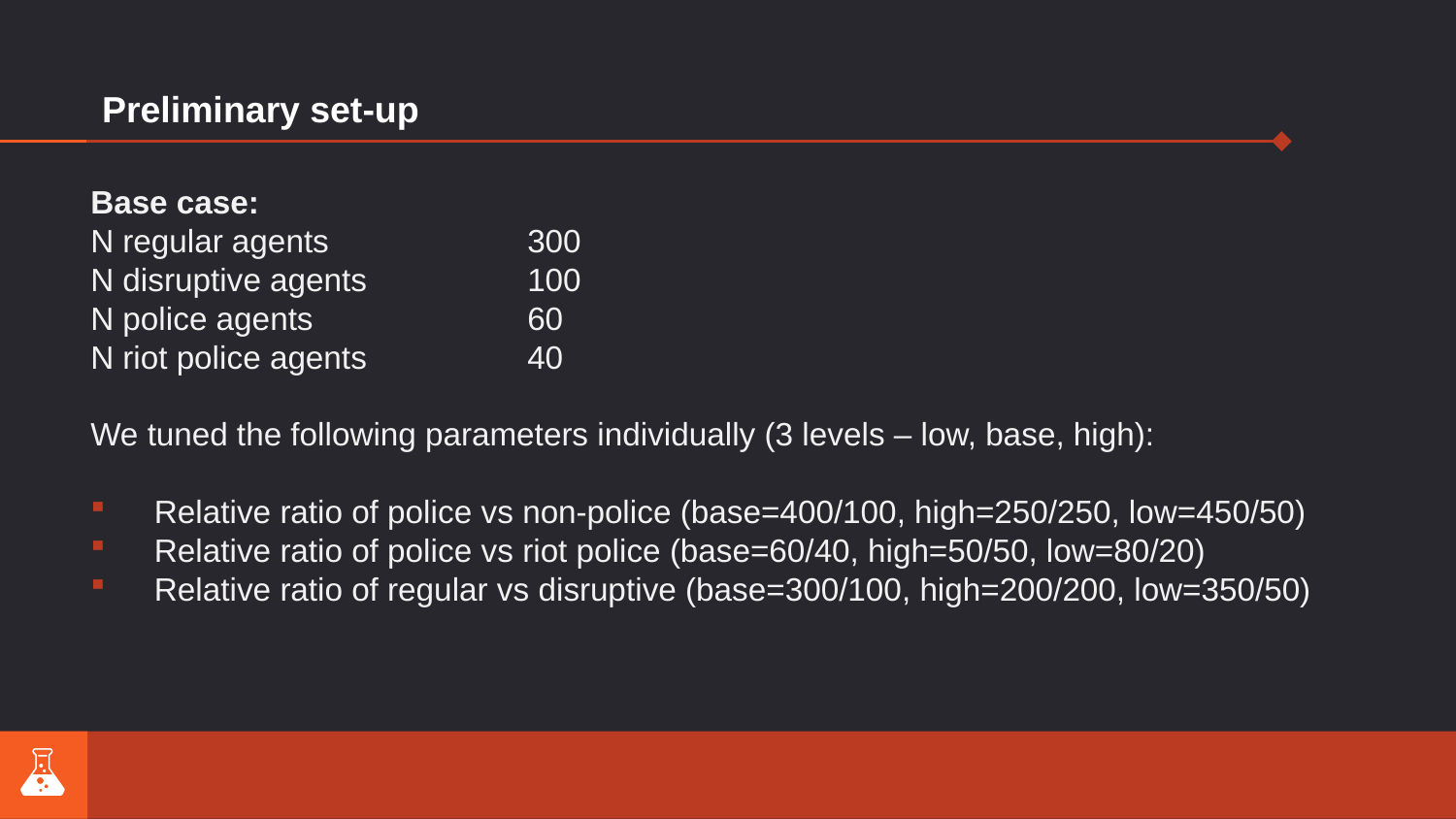

# Preliminary set-up
Base case:
N regular agents 		300
N disruptive agents		100
N police agents		60
N riot police agents		40

We tuned the following parameters individually (3 levels – low, base, high):

 Relative ratio of police vs non-police (base=400/100, high=250/250, low=450/50)
 Relative ratio of police vs riot police (base=60/40, high=50/50, low=80/20)
 Relative ratio of regular vs disruptive (base=300/100, high=200/200, low=350/50)